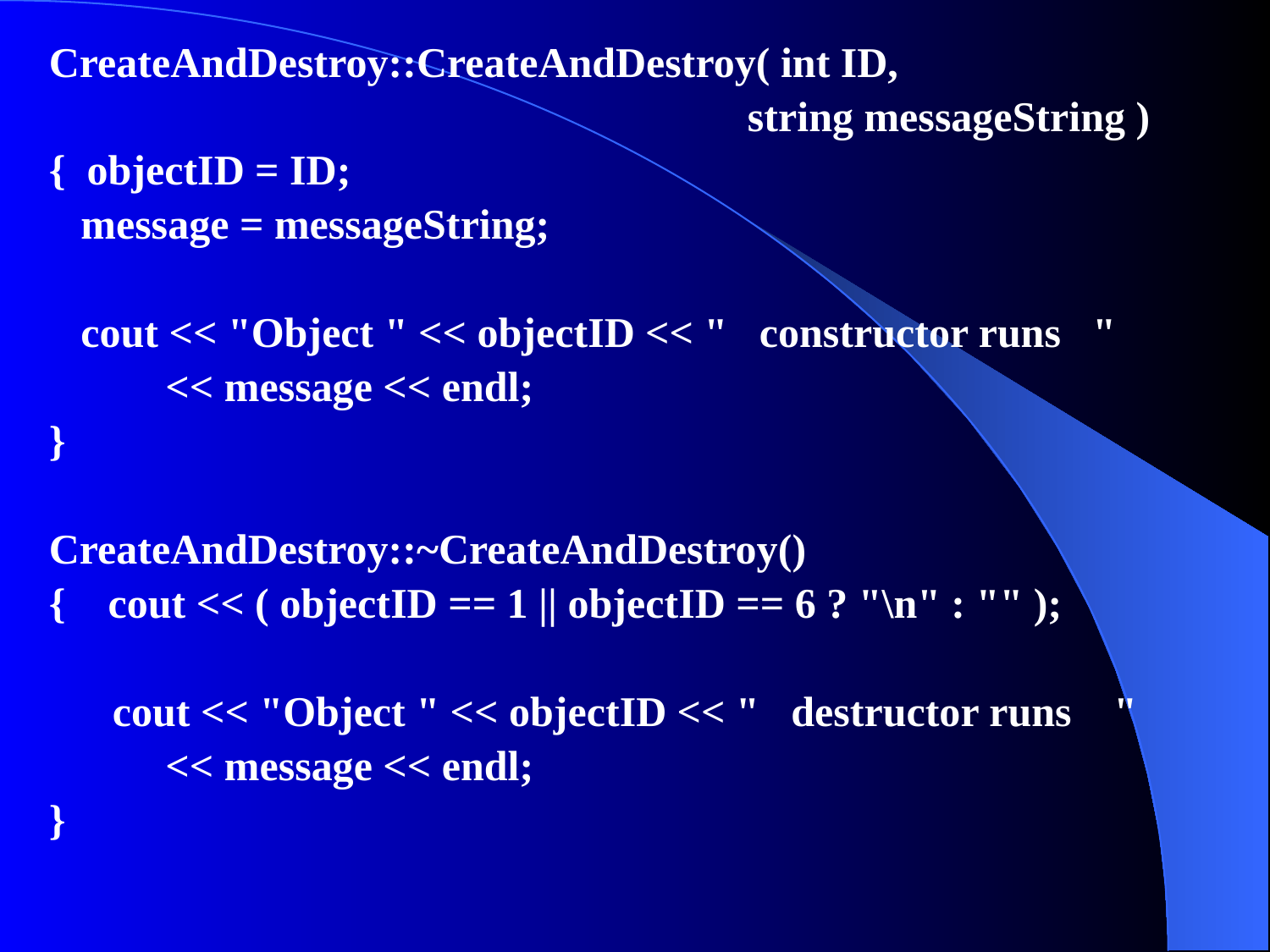

CreateAndDestroy::CreateAndDestroy( int ID,
                                                                  string messageString )
{  objectID = ID;
   message = messageString;

   cout << "Object " << objectID << "   constructor runs   "
           << message << endl;
}

CreateAndDestroy::~CreateAndDestroy()
{    cout << ( objectID == 1 || objectID == 6 ? "\n" : "" );

      cout << "Object " << objectID << "   destructor runs    "
           << message << endl;
}